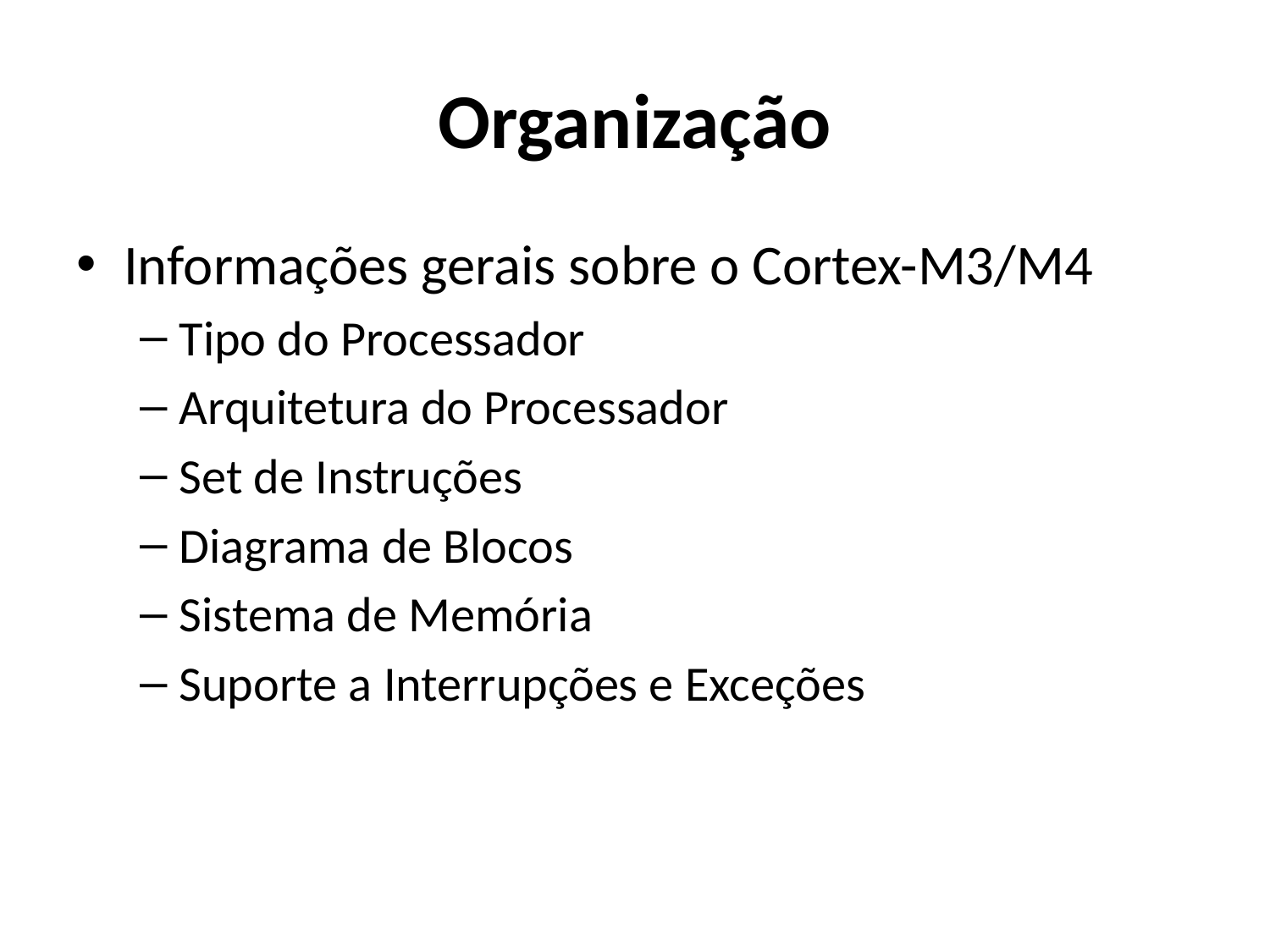

# Organização
Informações gerais sobre o Cortex-M3/M4
Tipo do Processador
Arquitetura do Processador
Set de Instruções
Diagrama de Blocos
Sistema de Memória
Suporte a Interrupções e Exceções